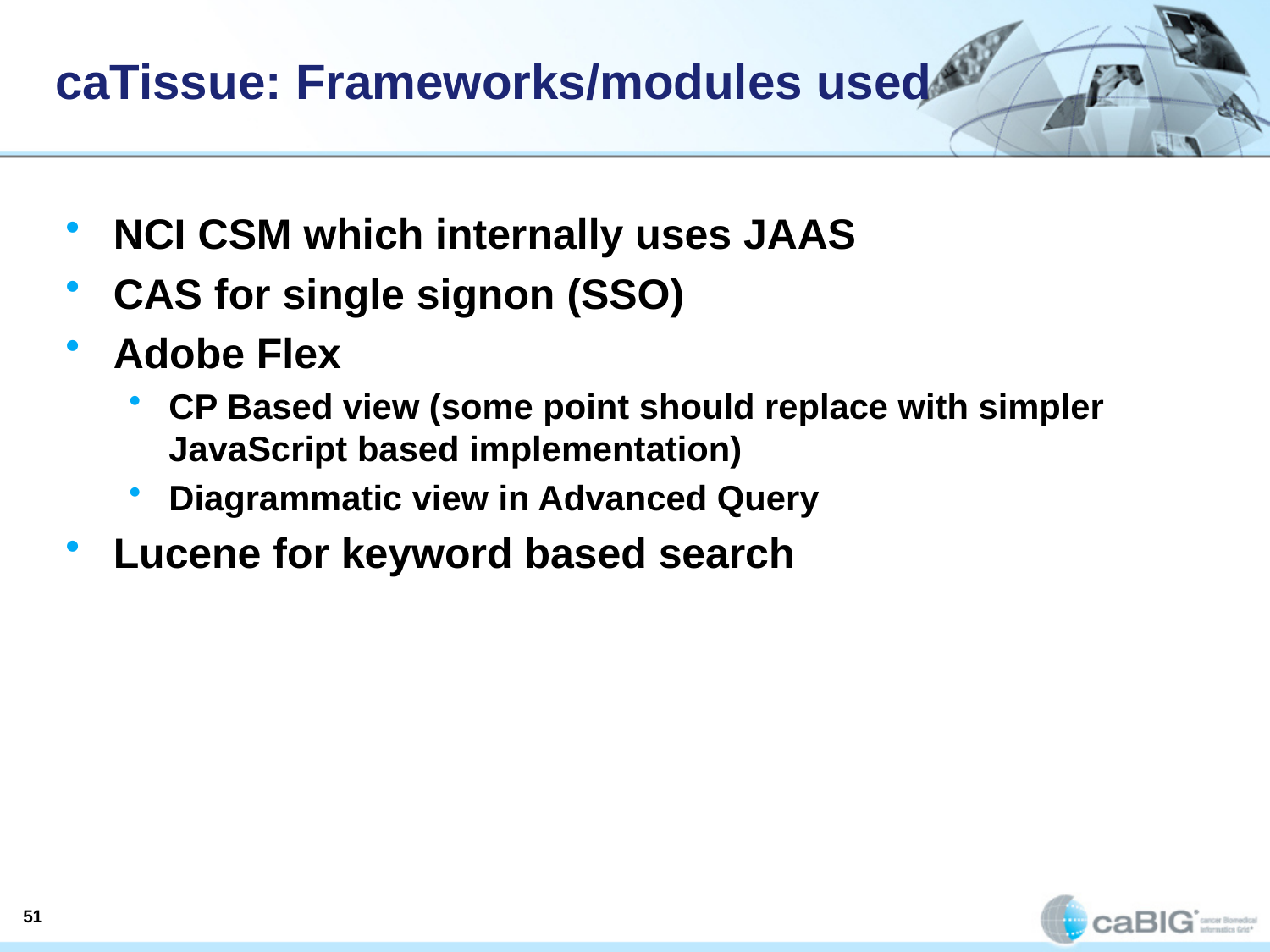

# caTissue: Frameworks/modules used
NCI CSM which internally uses JAAS
CAS for single signon (SSO)
Adobe Flex
CP Based view (some point should replace with simpler JavaScript based implementation)
Diagrammatic view in Advanced Query
Lucene for keyword based search